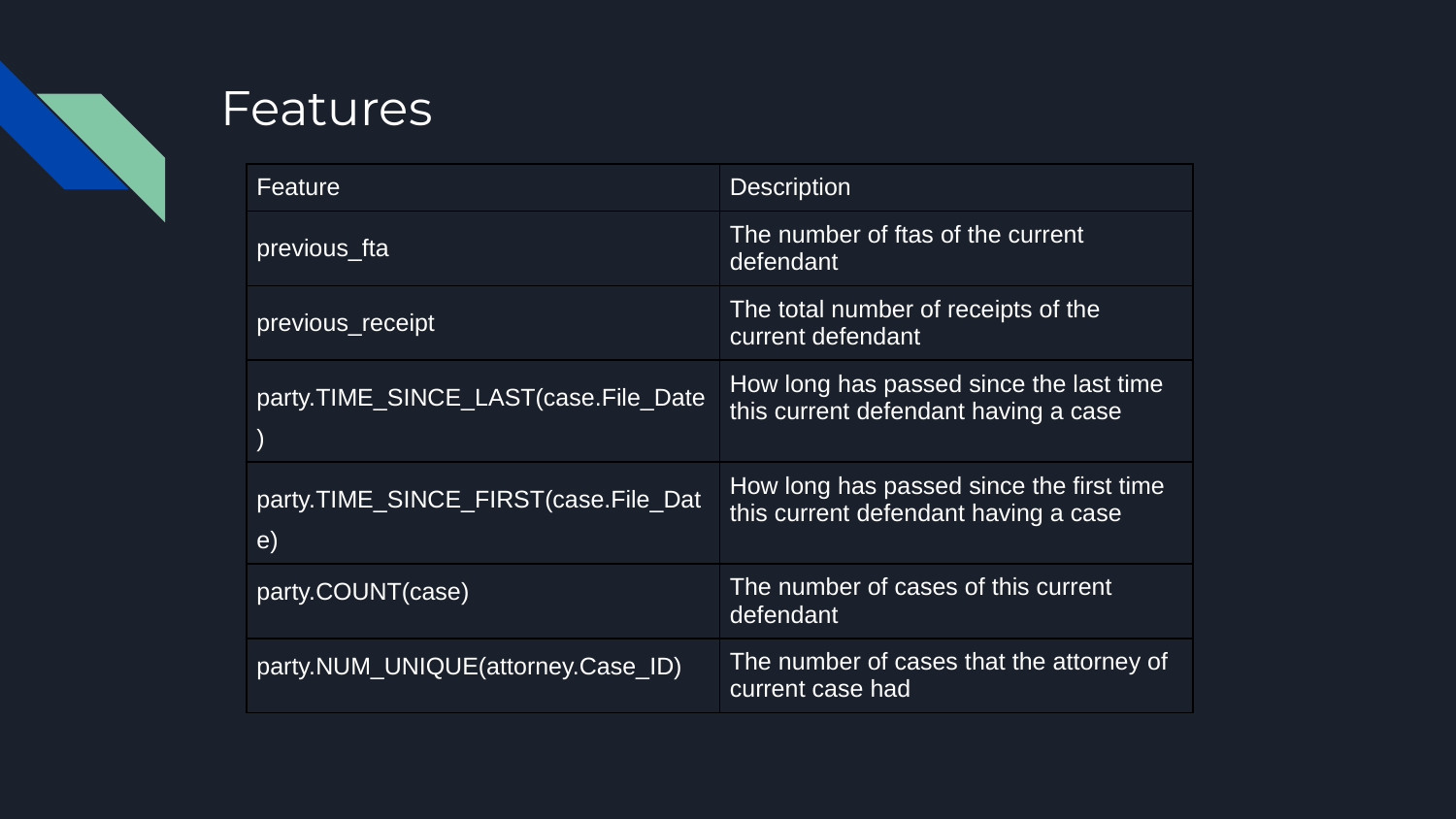

# Features
| Feature | Description |
| --- | --- |
| previous\_fta | The number of ftas of the current defendant |
| previous\_receipt | The total number of receipts of the current defendant |
| party.TIME\_SINCE\_LAST(case.File\_Date) | How long has passed since the last time this current defendant having a case |
| party.TIME\_SINCE\_FIRST(case.File\_Date) | How long has passed since the first time this current defendant having a case |
| party.COUNT(case) | The number of cases of this current defendant |
| party.NUM\_UNIQUE(attorney.Case\_ID) | The number of cases that the attorney of current case had |